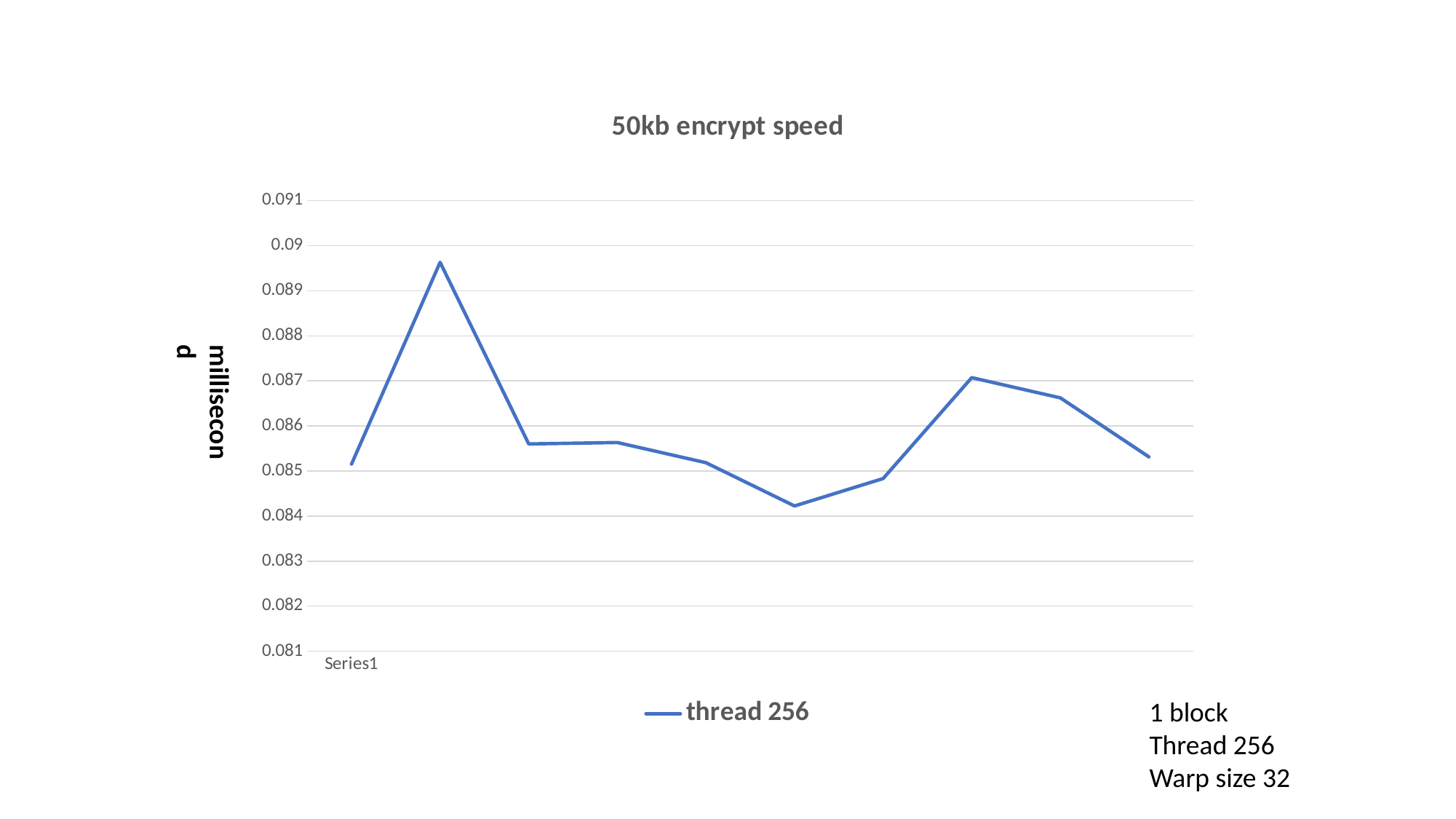

### Chart: 50kb encrypt speed

| Category | thread 256 |
|---|---|
|  | 0.085152 |
|  | 0.089632 |
|  | 0.0856 |
|  | 0.085632 |
|  | 0.085184 |
|  | 0.084224 |
|  | 0.084832 |
|  | 0.087072 |
|  | 0.086624 |
|  | 0.085312 |
millisecond
1 block
Thread 256
Warp size 32